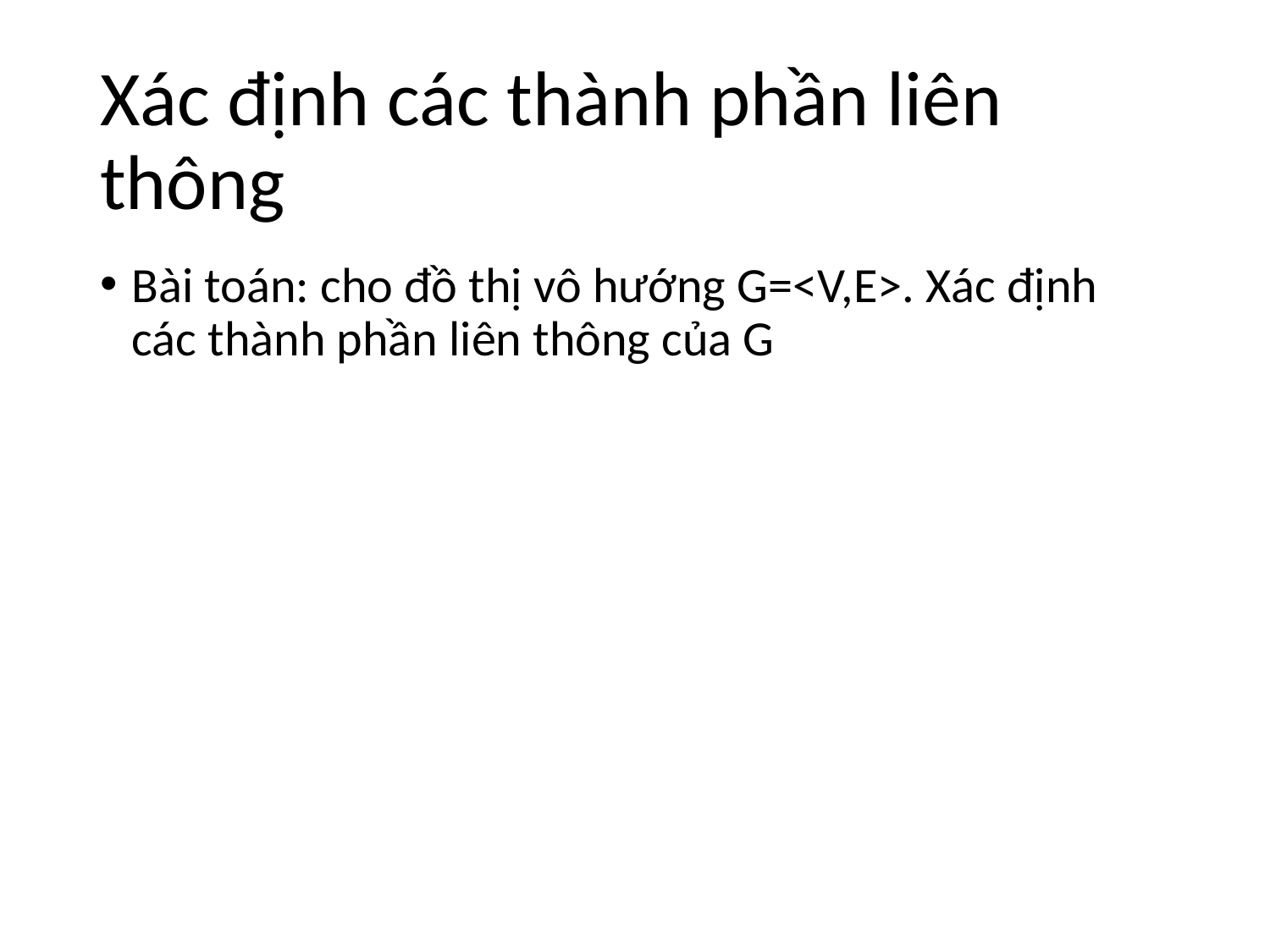

# Xác định các thành phần liên thông
Bài toán: cho đồ thị vô hướng G=<V,E>. Xác định các thành phần liên thông của G